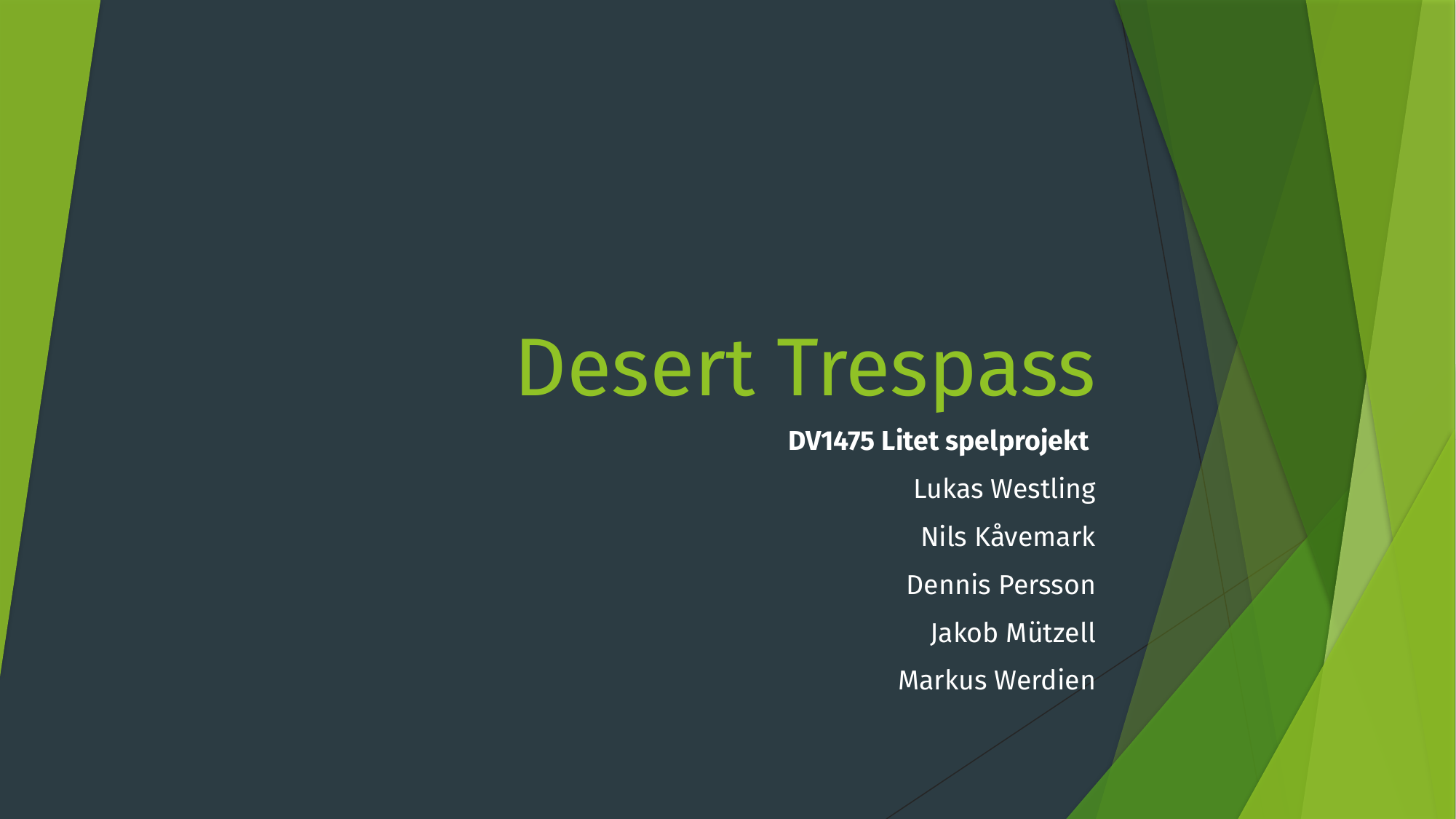

# Desert Trespass
DV1475 Litet spelprojekt
Lukas Westling
Nils Kåvemark
Dennis Persson
Jakob Mützell
Markus Werdien